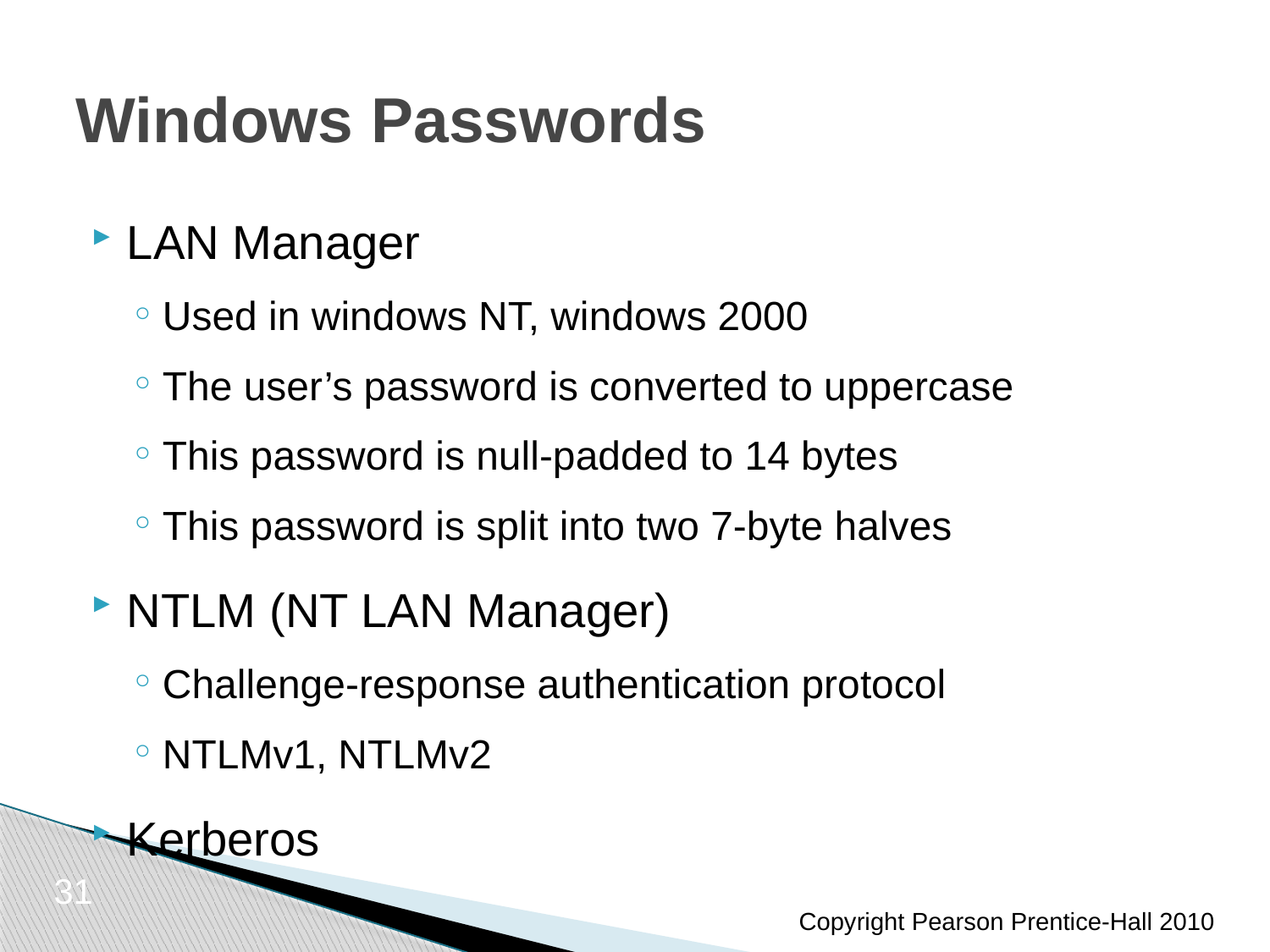

# Windows Passwords
LAN Manager
Used in windows NT, windows 2000
The user’s password is converted to uppercase
This password is null-padded to 14 bytes
This password is split into two 7-byte halves
NTLM (NT LAN Manager)
Challenge-response authentication protocol
NTLMv1, NTLMv2
Kerberos
31
Copyright Pearson Prentice-Hall 2010